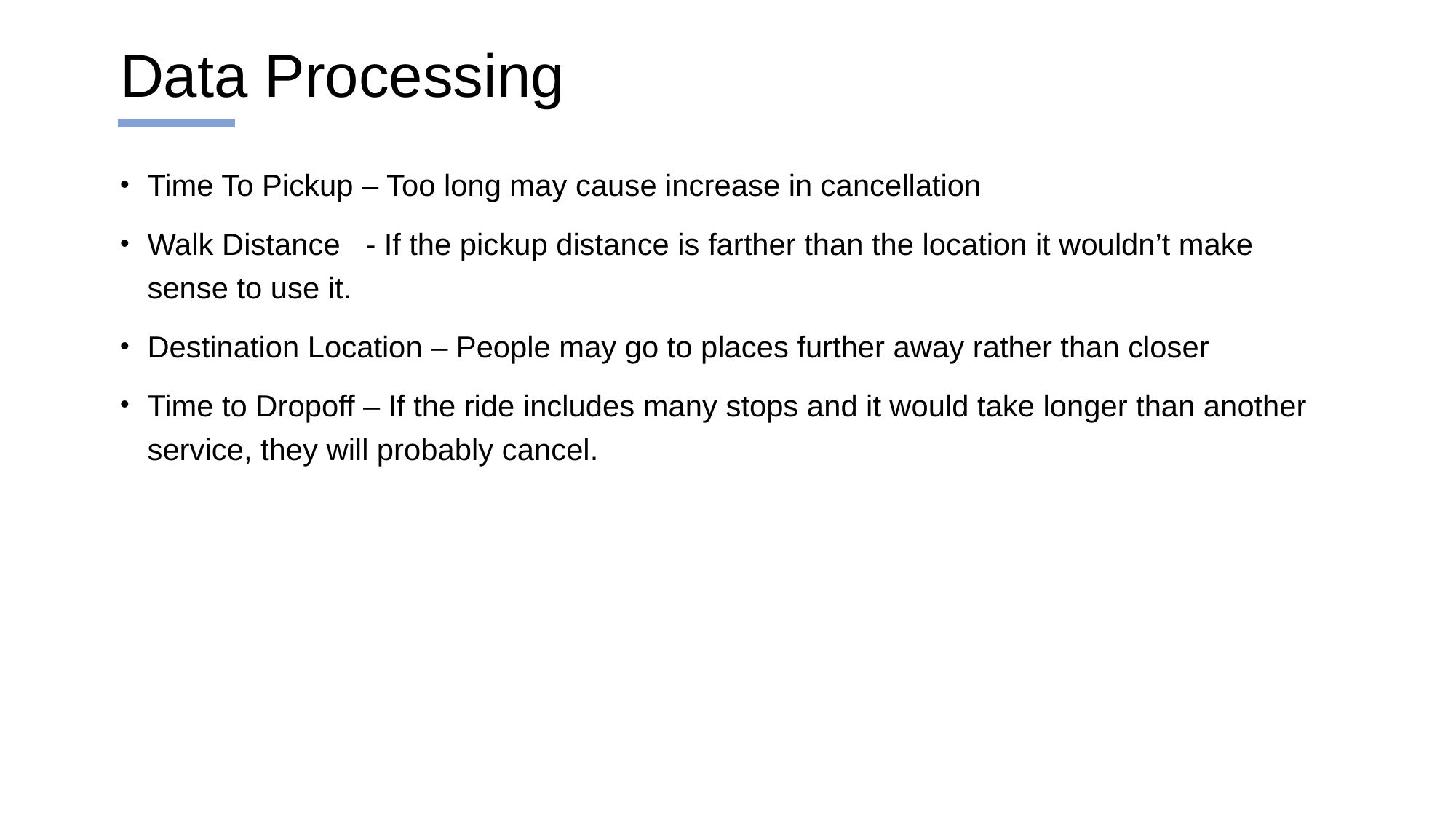

# Data Processing
Time To Pickup – Too long may cause increase in cancellation
Walk Distance	- If the pickup distance is farther than the location it wouldn’t make sense to use it.
Destination Location – People may go to places further away rather than closer
Time to Dropoff – If the ride includes many stops and it would take longer than another service, they will probably cancel.